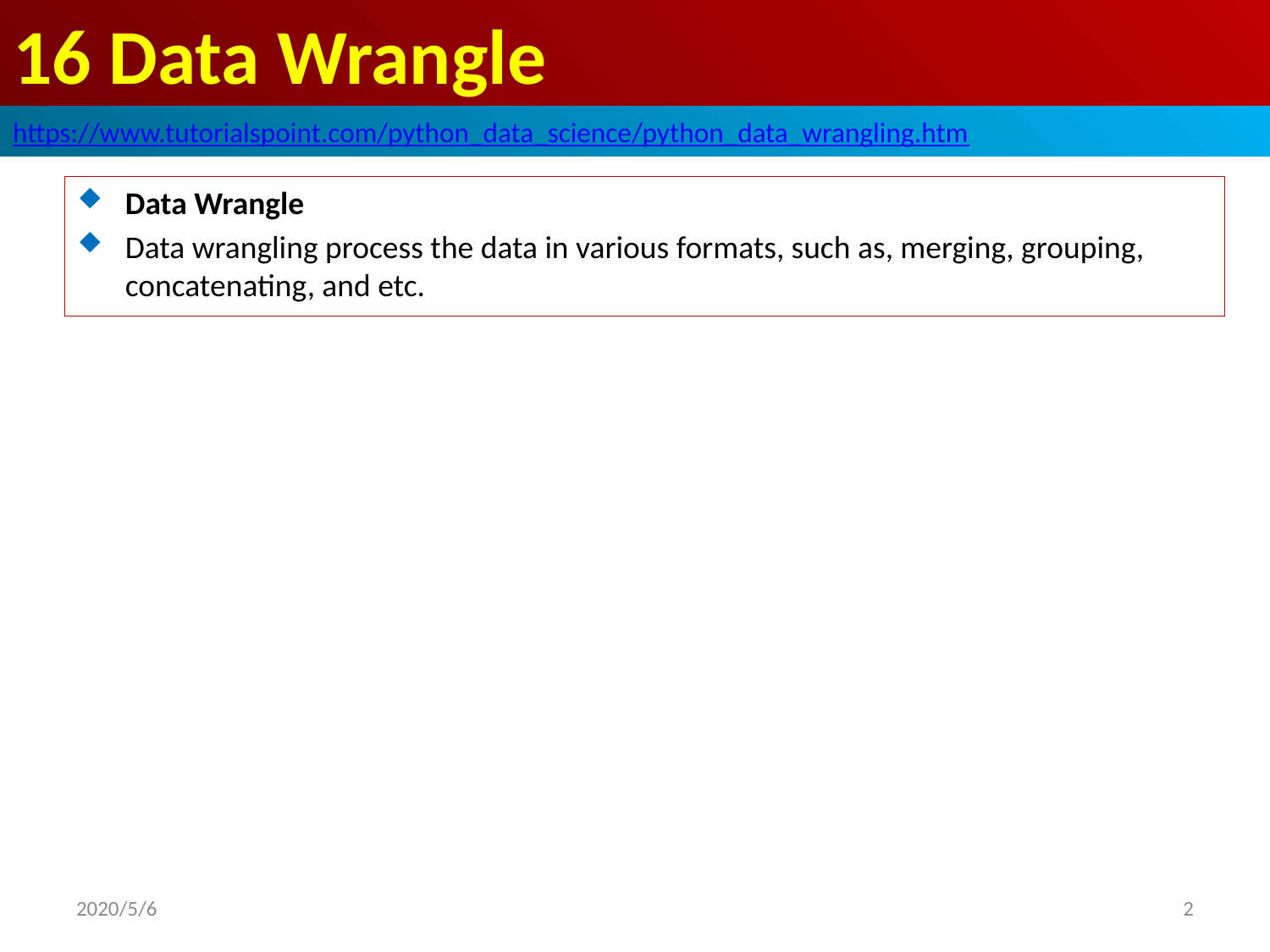

# 16 Data Wrangle
https://www.tutorialspoint.com/python_data_science/python_data_wrangling.htm
Data Wrangle
Data wrangling process the data in various formats, such as, merging, grouping, concatenating, and etc.

2020/5/6
2